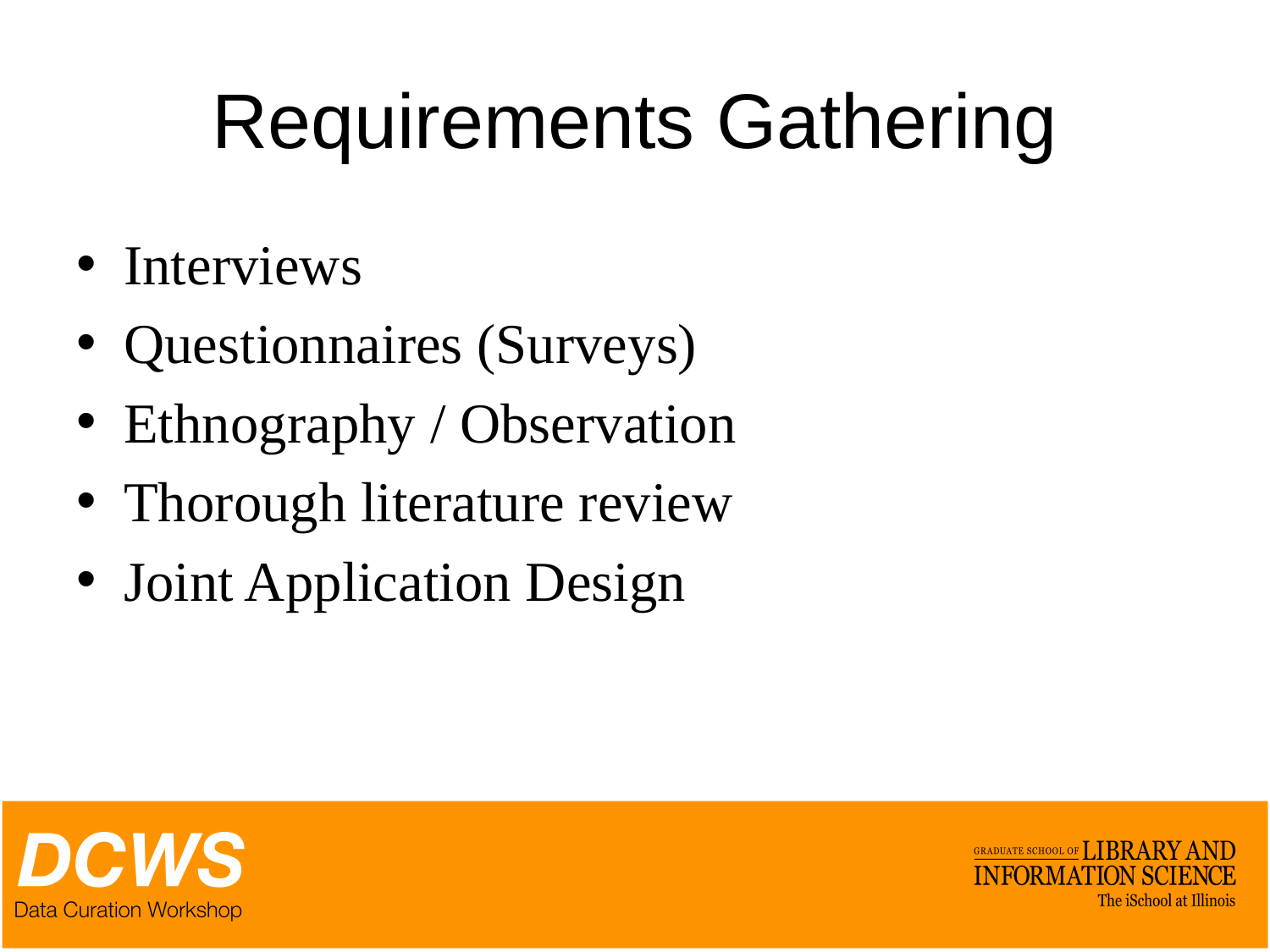

# Requirements Gathering
Interviews
Questionnaires (Surveys)
Ethnography / Observation
Thorough literature review
Joint Application Design